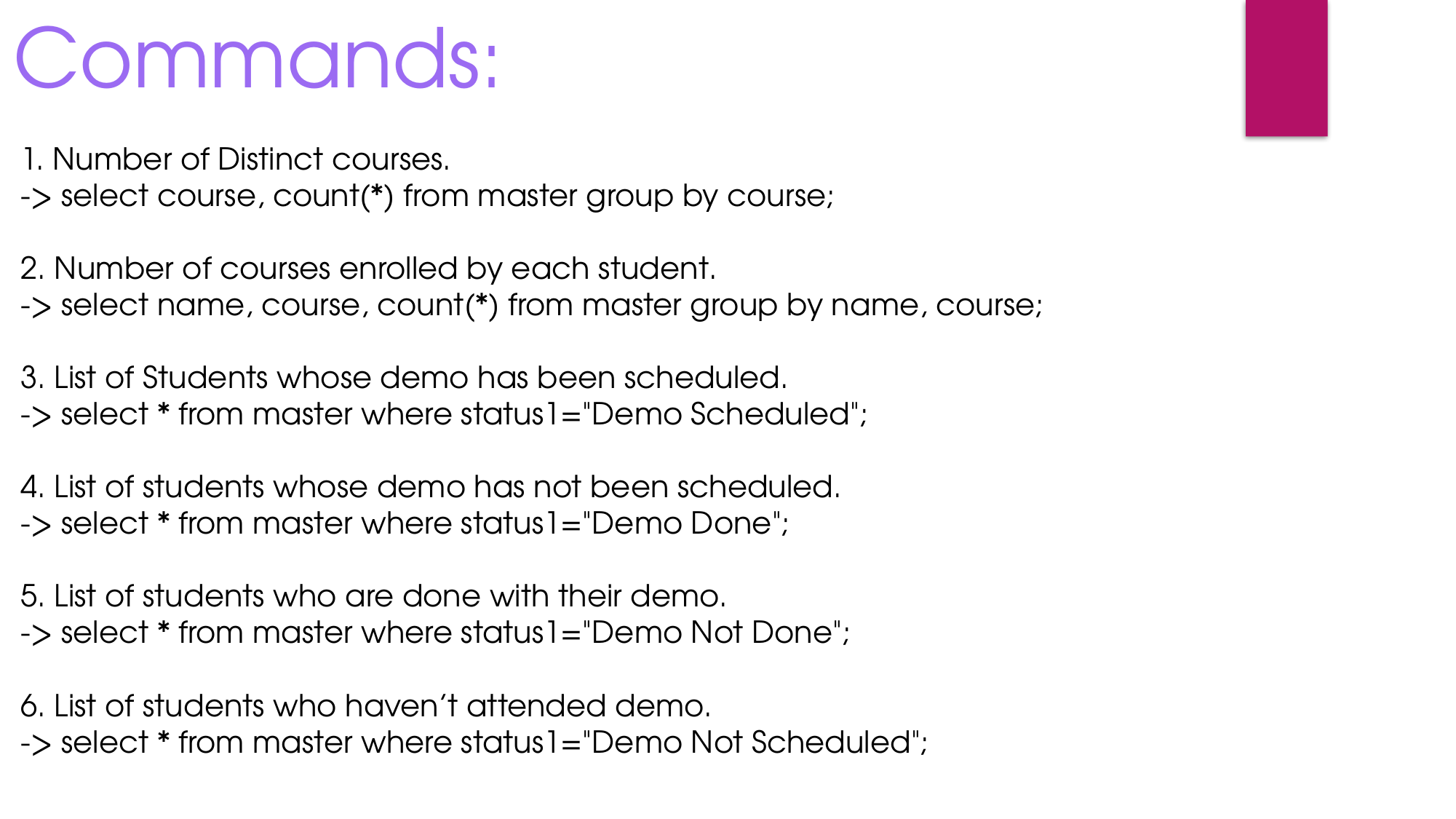

Commands:
1. Number of Distinct courses.
-> select course, count(*) from master group by course;

2. Number of courses enrolled by each student.
-> select name, course, count(*) from master group by name, course;

3. List of Students whose demo has been scheduled.
-> select * from master where status1="Demo Scheduled";

4. List of students whose demo has not been scheduled.
-> select * from master where status1="Demo Done";

5. List of students who are done with their demo.
-> select * from master where status1="Demo Not Done";

6. List of students who haven’t attended demo.
-> select * from master where status1="Demo Not Scheduled";